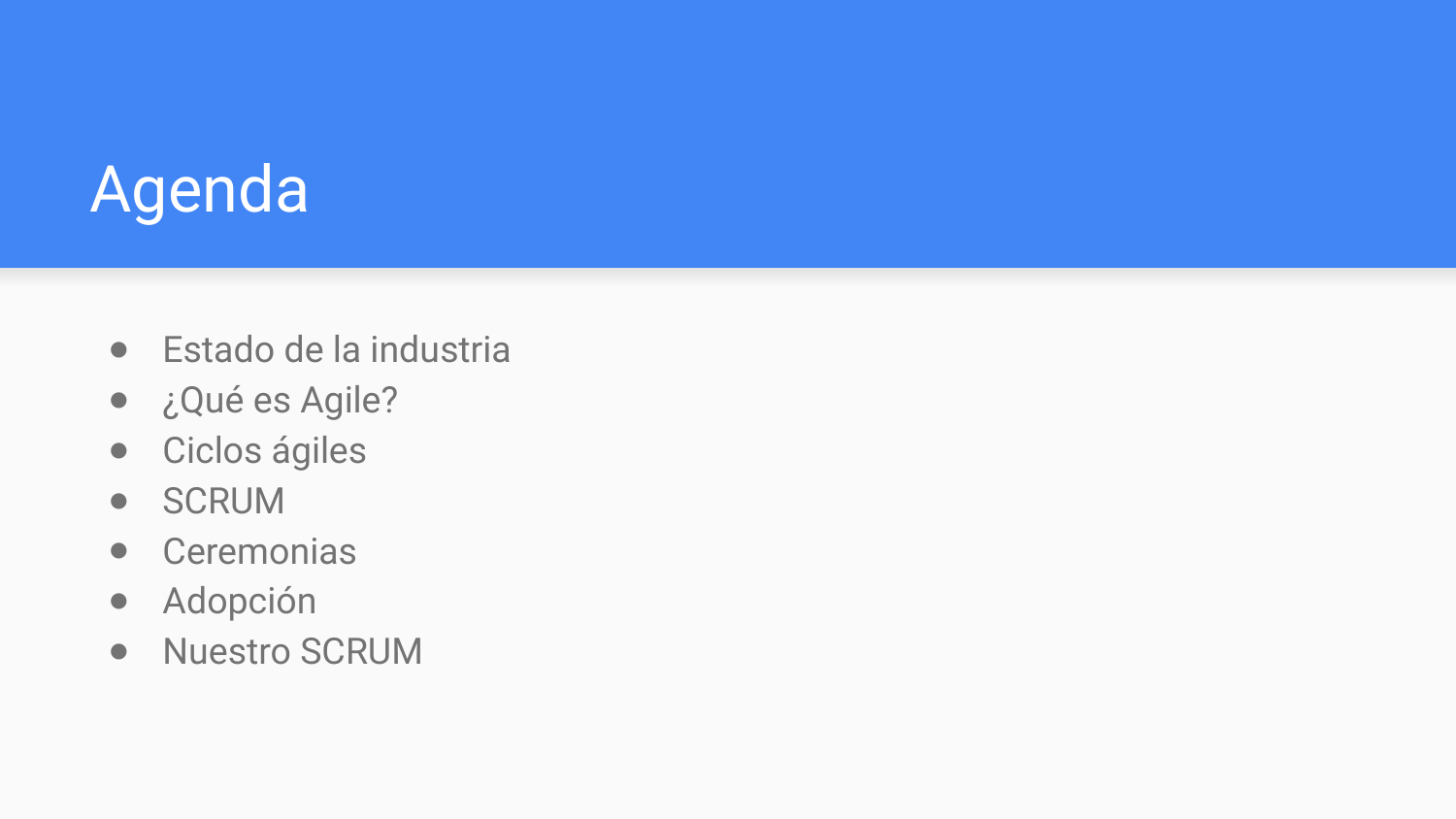

# Agenda
Estado de la industria
¿Qué es Agile?
Ciclos ágiles
SCRUM
Ceremonias
Adopción
Nuestro SCRUM